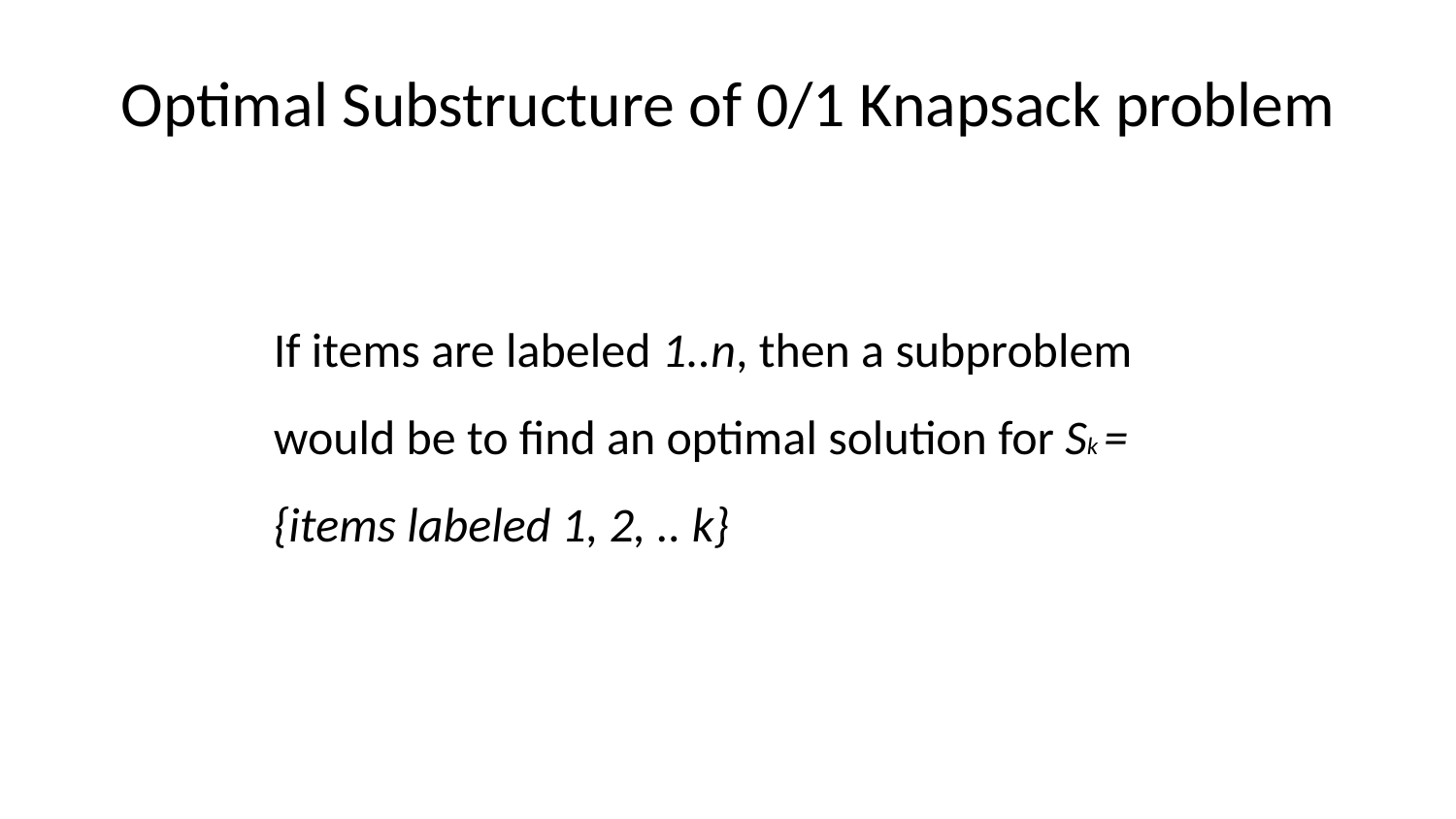

# Optimal Substructure of 0/1 Knapsack problem
	If items are labeled 1..n, then a subproblem would be to find an optimal solution for Sk = {items labeled 1, 2, .. k}